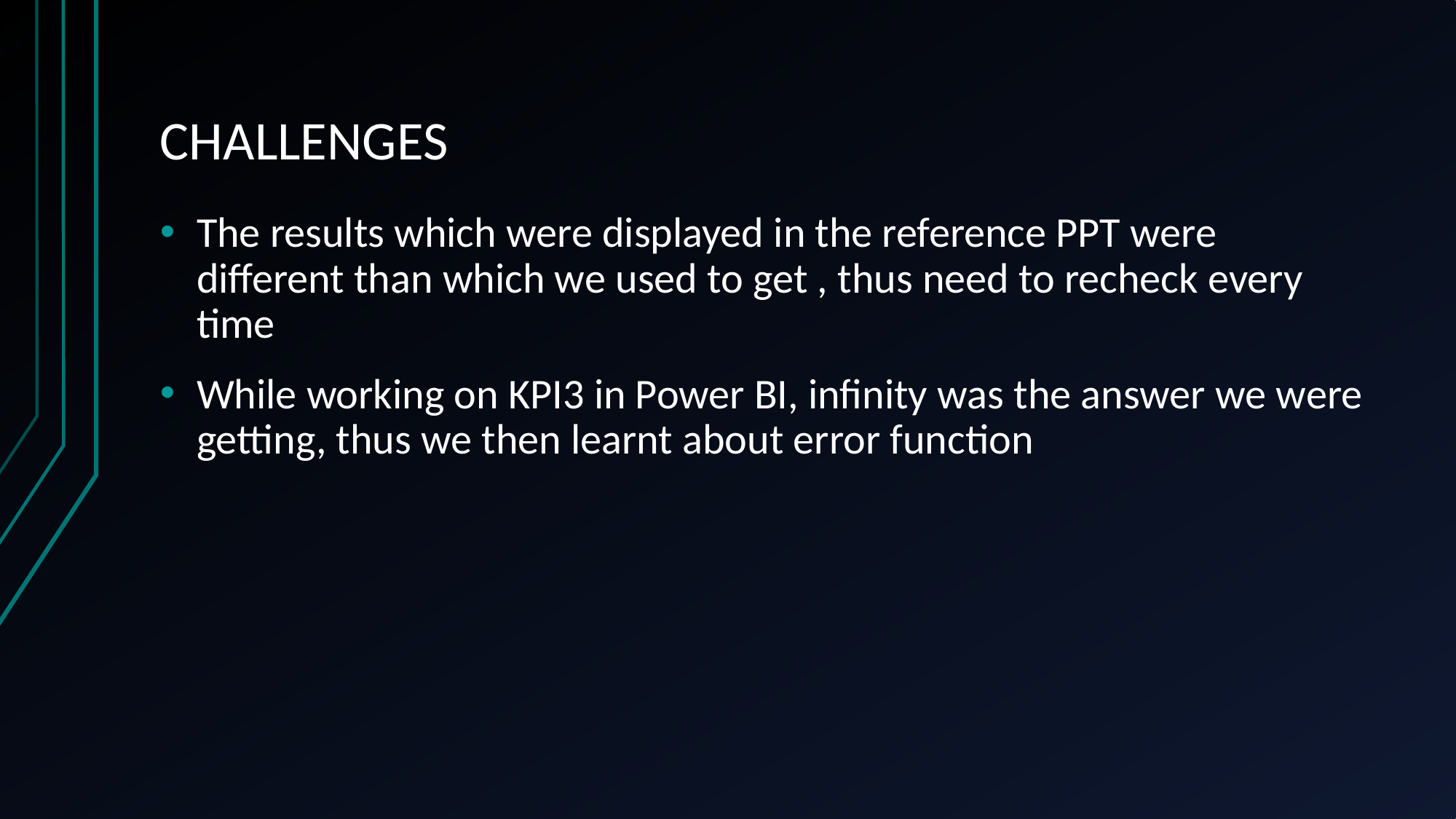

# CHALLENGES
The results which were displayed in the reference PPT were different than which we used to get , thus need to recheck every time
While working on KPI3 in Power BI, infinity was the answer we were getting, thus we then learnt about error function